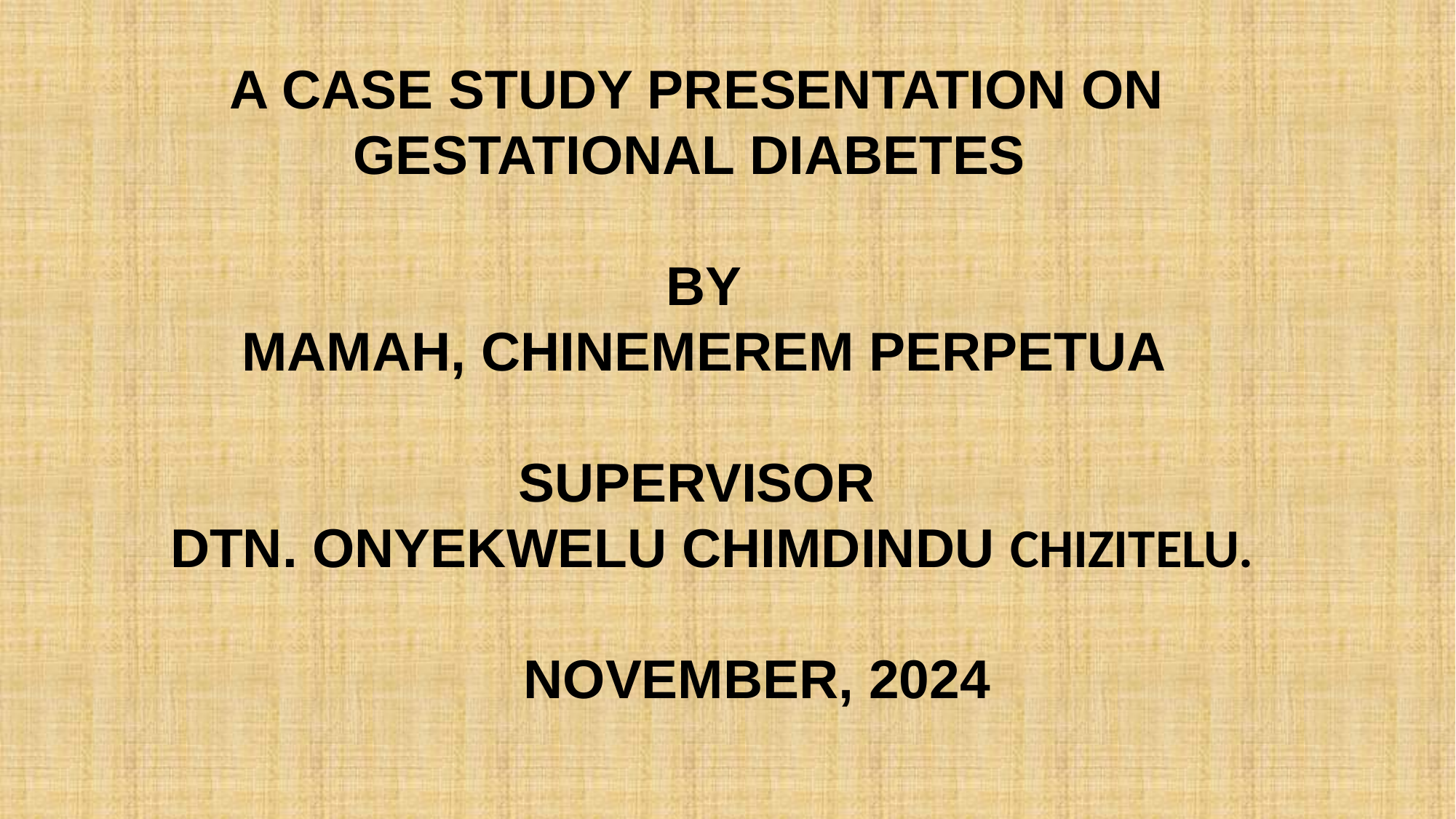

A CASE STUDY PRESENTATION ON GESTATIONAL DIABETES

 BY
 MAMAH, CHINEMEREM PERPETUA

SUPERVISOR
   DTN. ONYEKWELU CHIMDINDU CHIZITELU.

        NOVEMBER, 2024